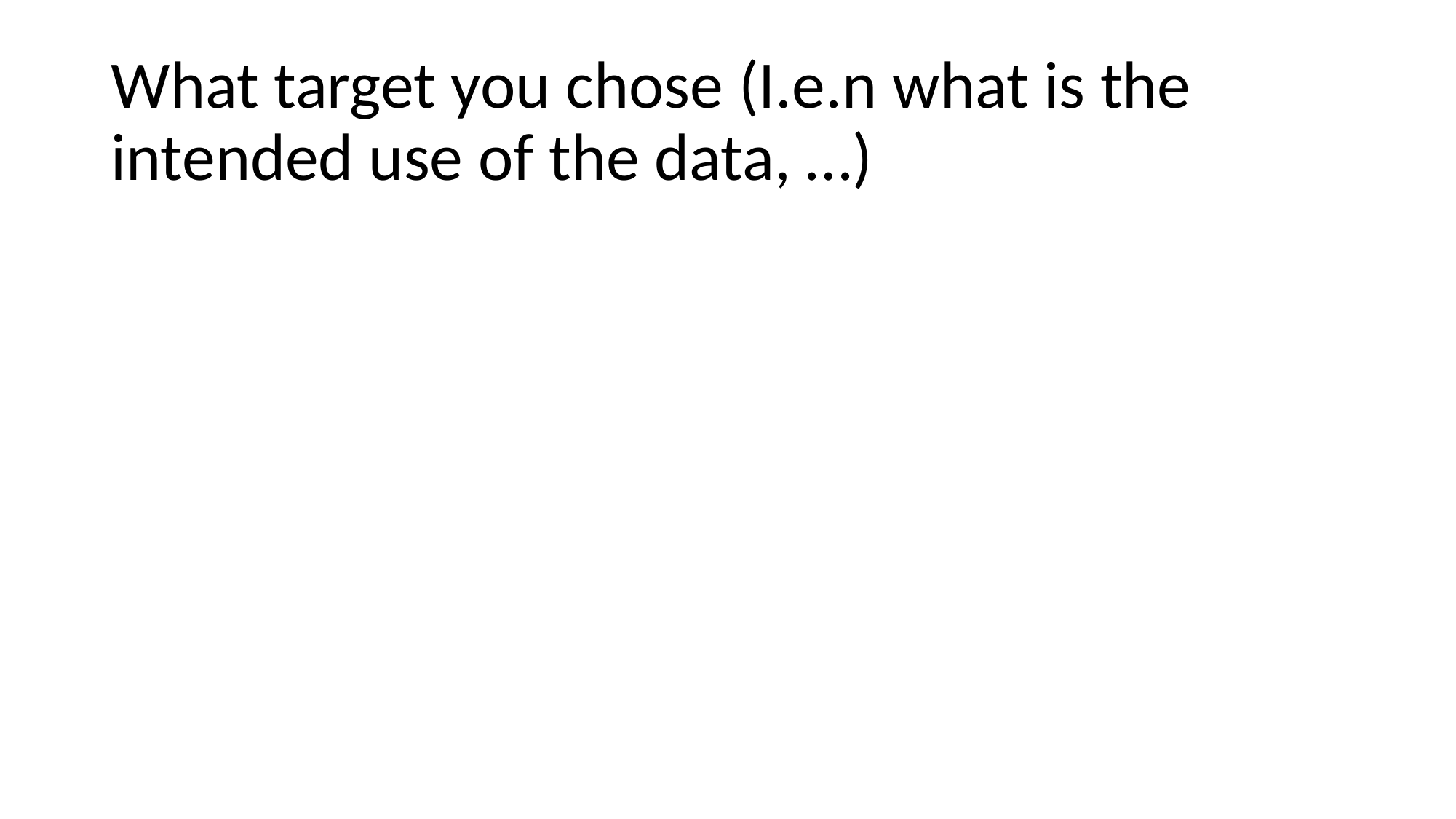

# What target you chose (I.e.n what is the intended use of the data, …)